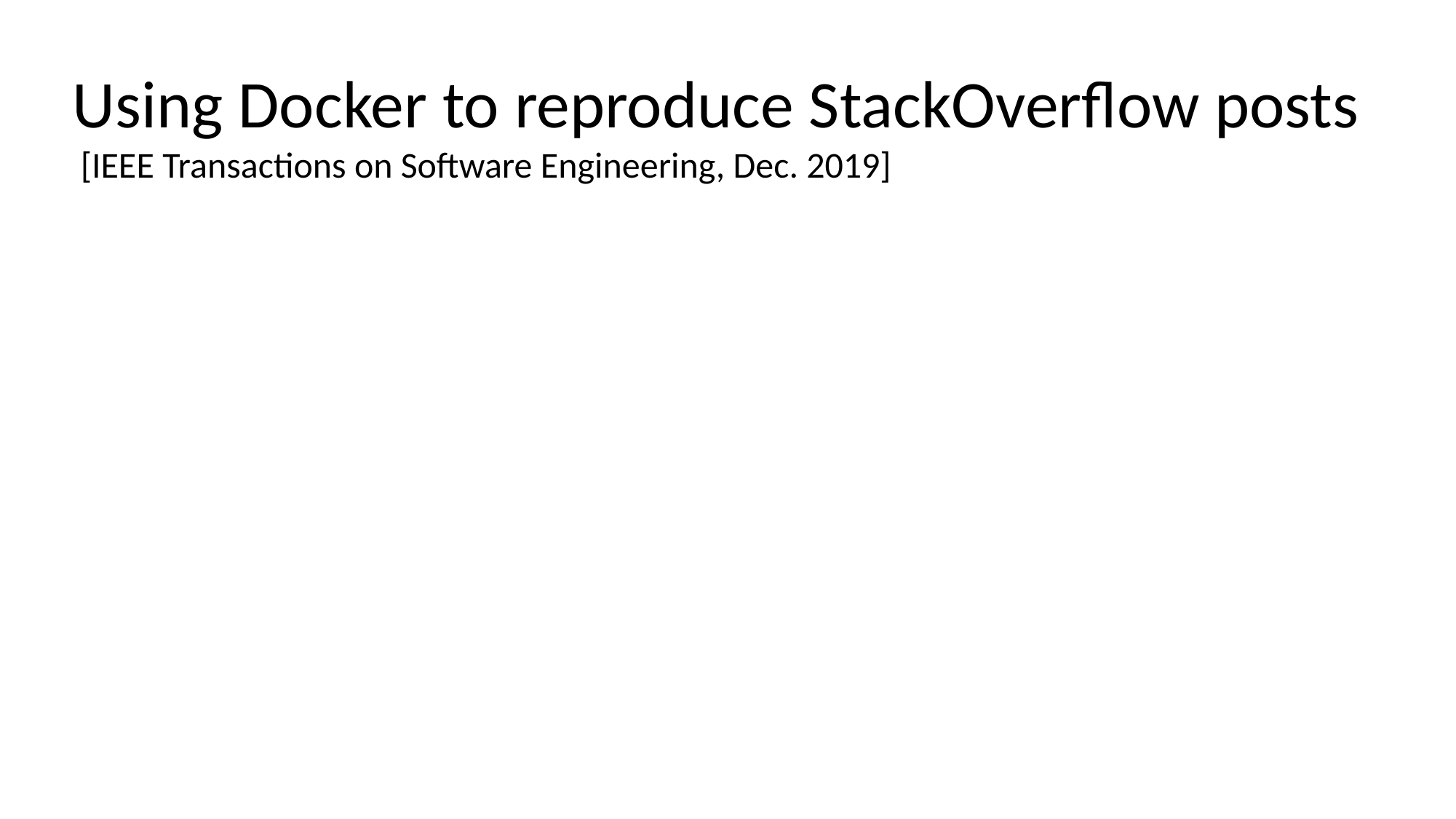

# Using Docker to reproduce StackOverflow posts
[IEEE Transactions on Software Engineering, Dec. 2019]